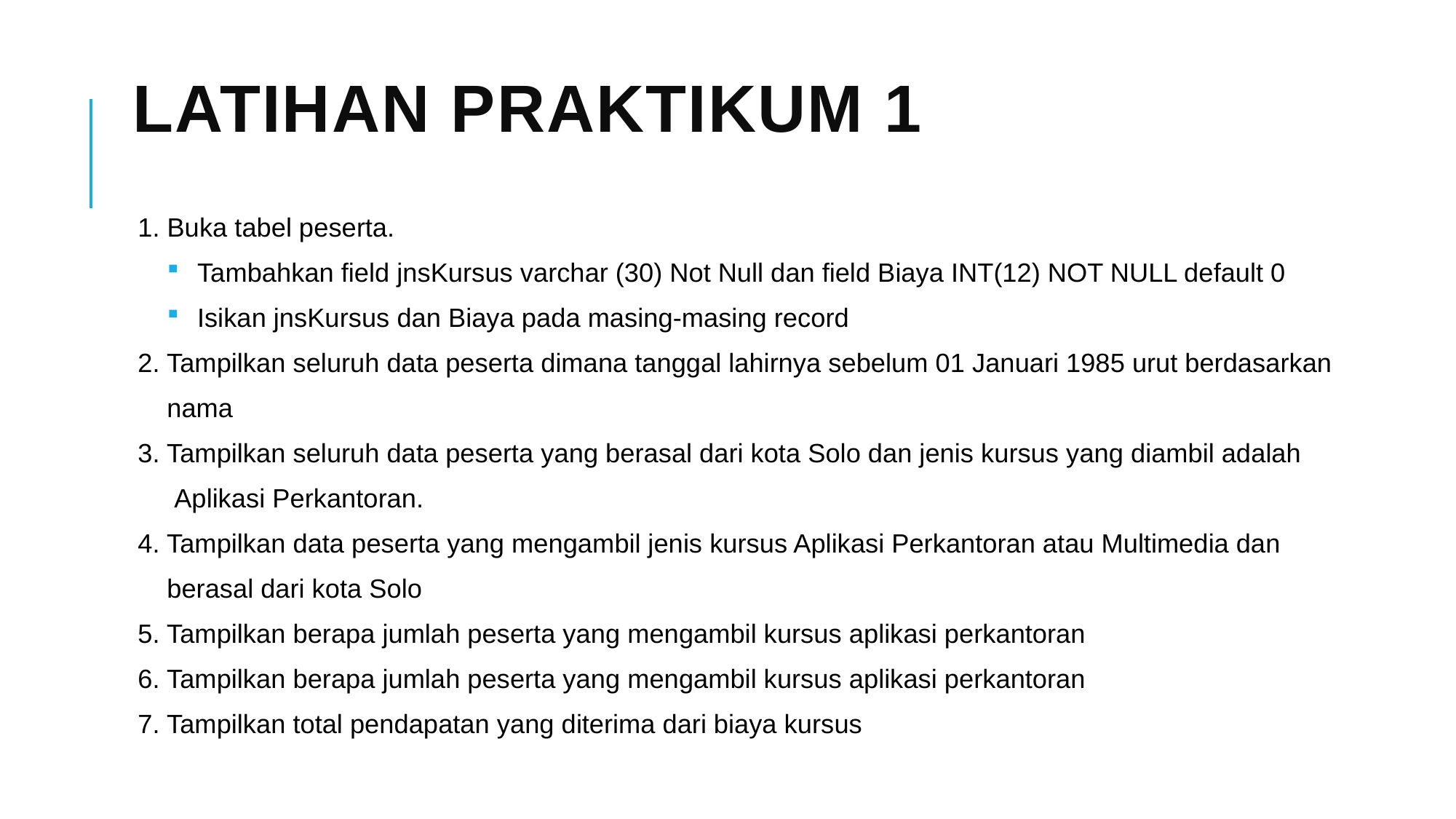

# Latihan praktikum 1
1. Buka tabel peserta.
Tambahkan field jnsKursus varchar (30) Not Null dan field Biaya INT(12) NOT NULL default 0
Isikan jnsKursus dan Biaya pada masing-masing record
2. Tampilkan seluruh data peserta dimana tanggal lahirnya sebelum 01 Januari 1985 urut berdasarkan
    nama
3. Tampilkan seluruh data peserta yang berasal dari kota Solo dan jenis kursus yang diambil adalah
     Aplikasi Perkantoran.
4. Tampilkan data peserta yang mengambil jenis kursus Aplikasi Perkantoran atau Multimedia dan
    berasal dari kota Solo
5. Tampilkan berapa jumlah peserta yang mengambil kursus aplikasi perkantoran
6. Tampilkan berapa jumlah peserta yang mengambil kursus aplikasi perkantoran
7. Tampilkan total pendapatan yang diterima dari biaya kursus